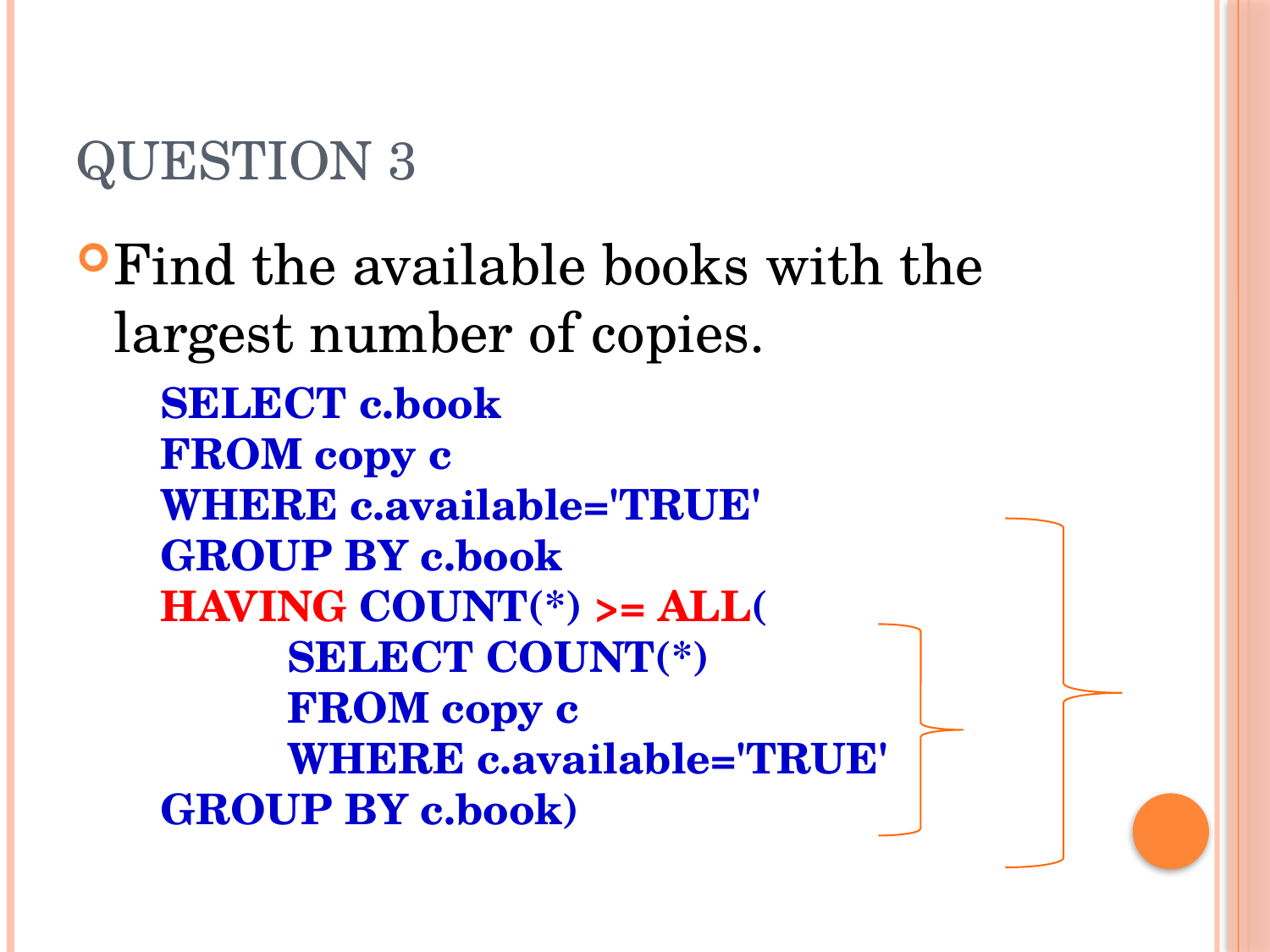

# Question 3
Find the available books with the largest number of copies.

SELECT c.book
FROM copy c
WHERE c.available='TRUE'
GROUP BY c.book
HAVING COUNT(*) >= ALL(
	SELECT COUNT(*)
	FROM copy c
	WHERE c.available='TRUE' 	GROUP BY c.book)